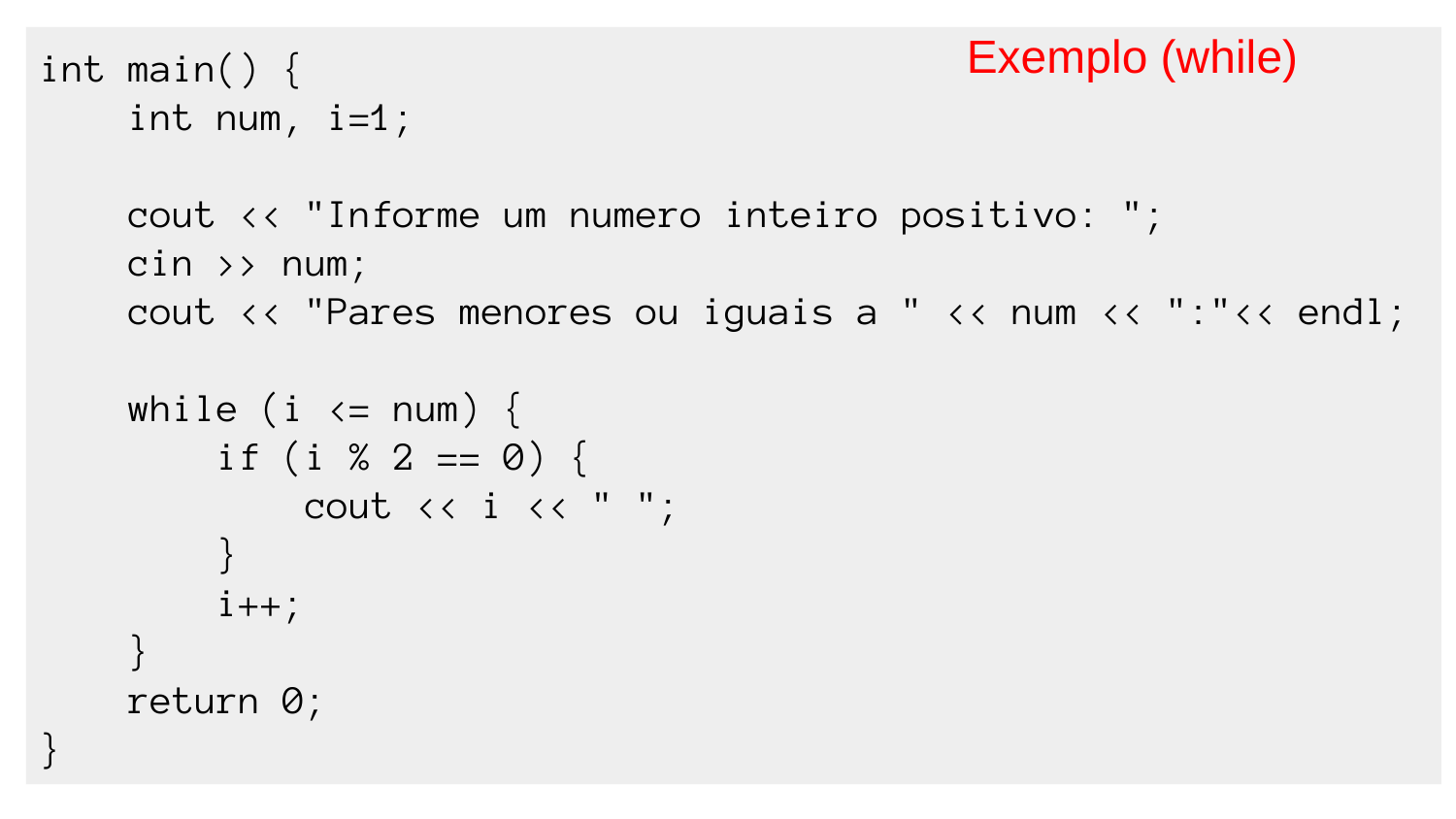

Exemplo (while)
int main() {
    int num, i=1;

    cout << "Informe um numero inteiro positivo: ";
    cin >> num;
    cout << "Pares menores ou iguais a " << num << ":"<< endl;

    while (i <= num) {
        if (i % 2 == 0) {
            cout << i << " ";
        }
        i++;
    }
    return 0;
}